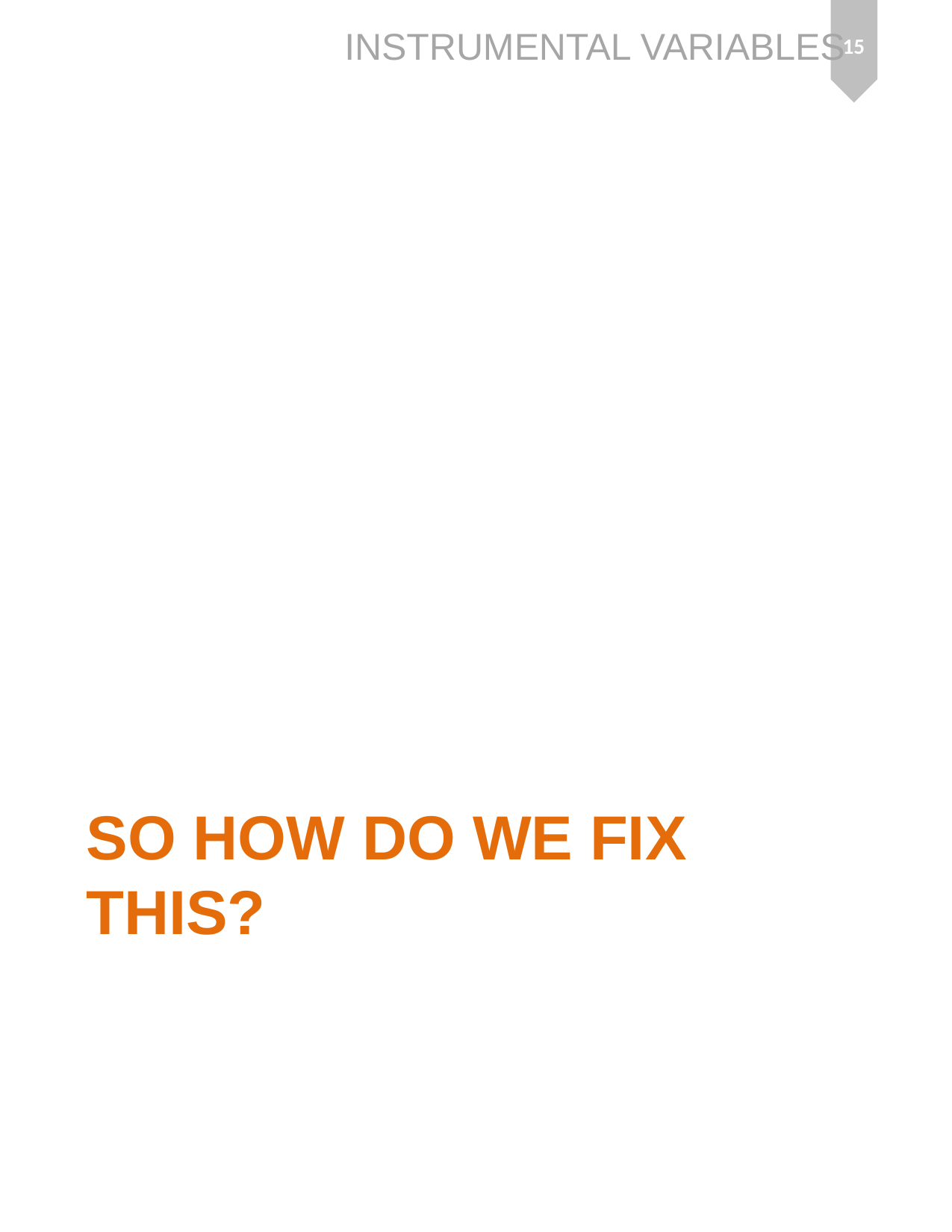

15

# So how do we fix this?